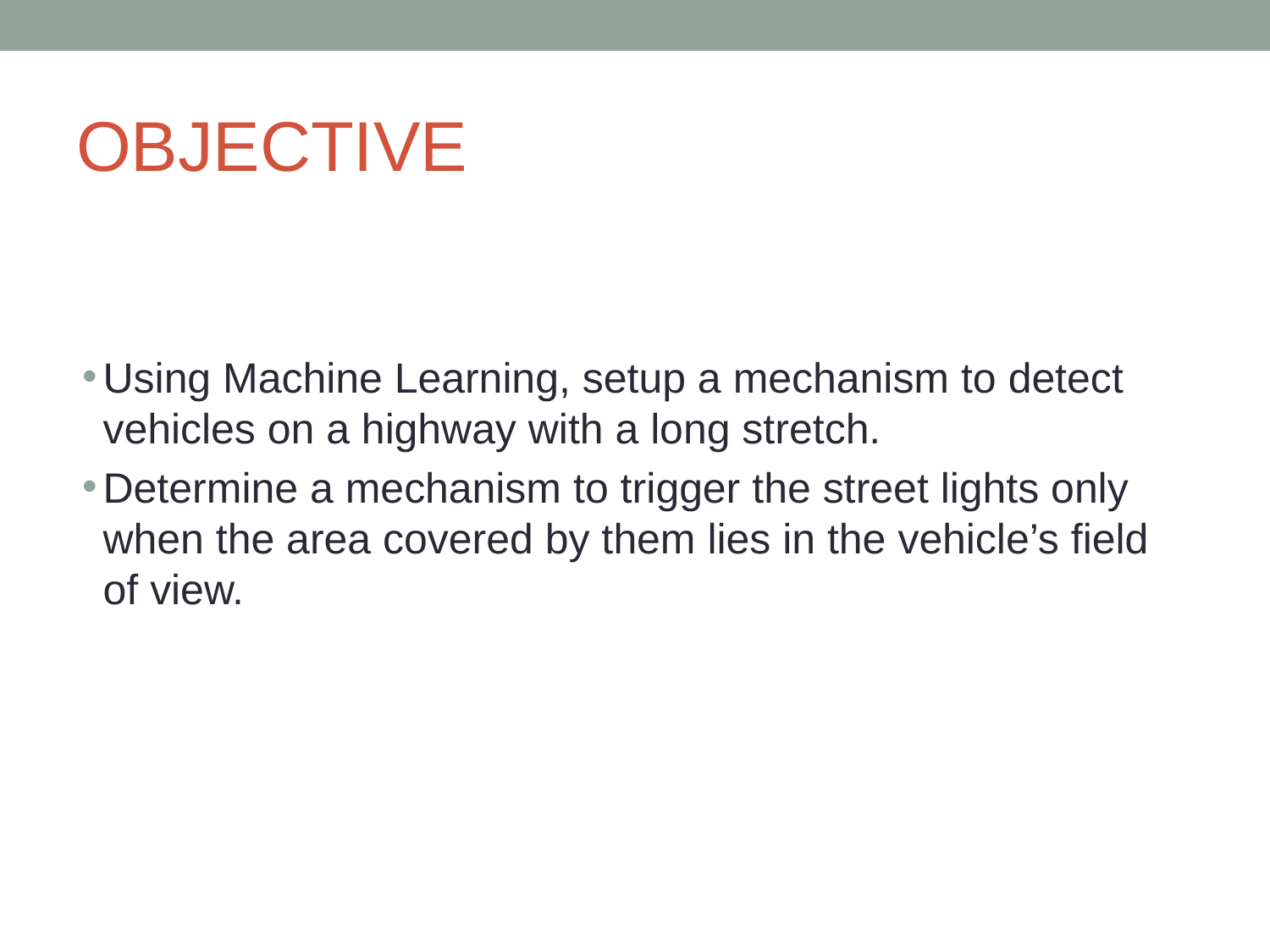

# OBJECTIVE
Using Machine Learning, setup a mechanism to detect vehicles on a highway with a long stretch.
Determine a mechanism to trigger the street lights only when the area covered by them lies in the vehicle’s field of view.